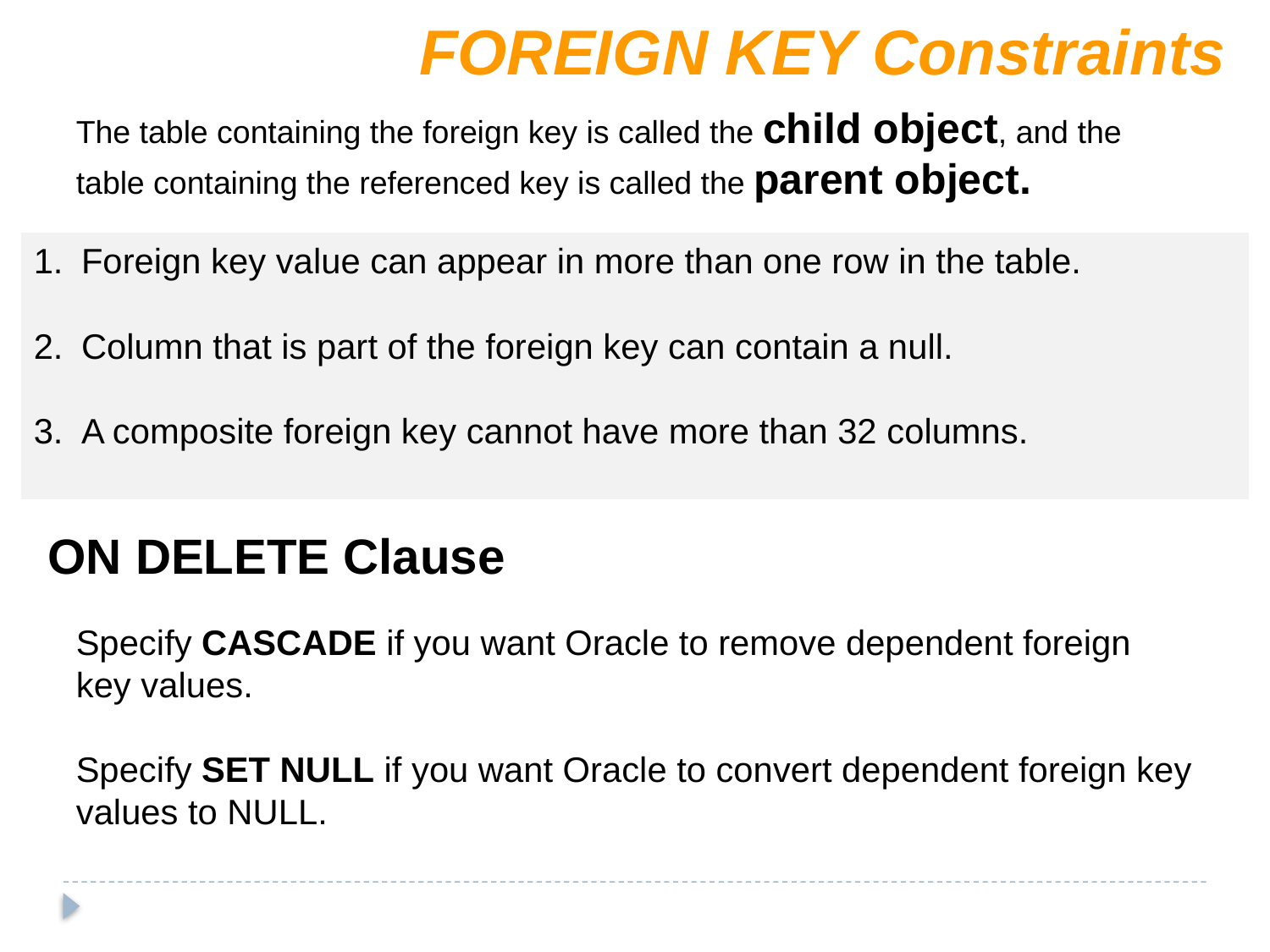

FOREIGN KEY Constraints
The table containing the foreign key is called the child object, and the table containing the referenced key is called the parent object.
Foreign key value can appear in more than one row in the table.

Column that is part of the foreign key can contain a null.

A composite foreign key cannot have more than 32 columns.

ON DELETE Clause
Specify CASCADE if you want Oracle to remove dependent foreign key values.

Specify SET NULL if you want Oracle to convert dependent foreign key values to NULL.